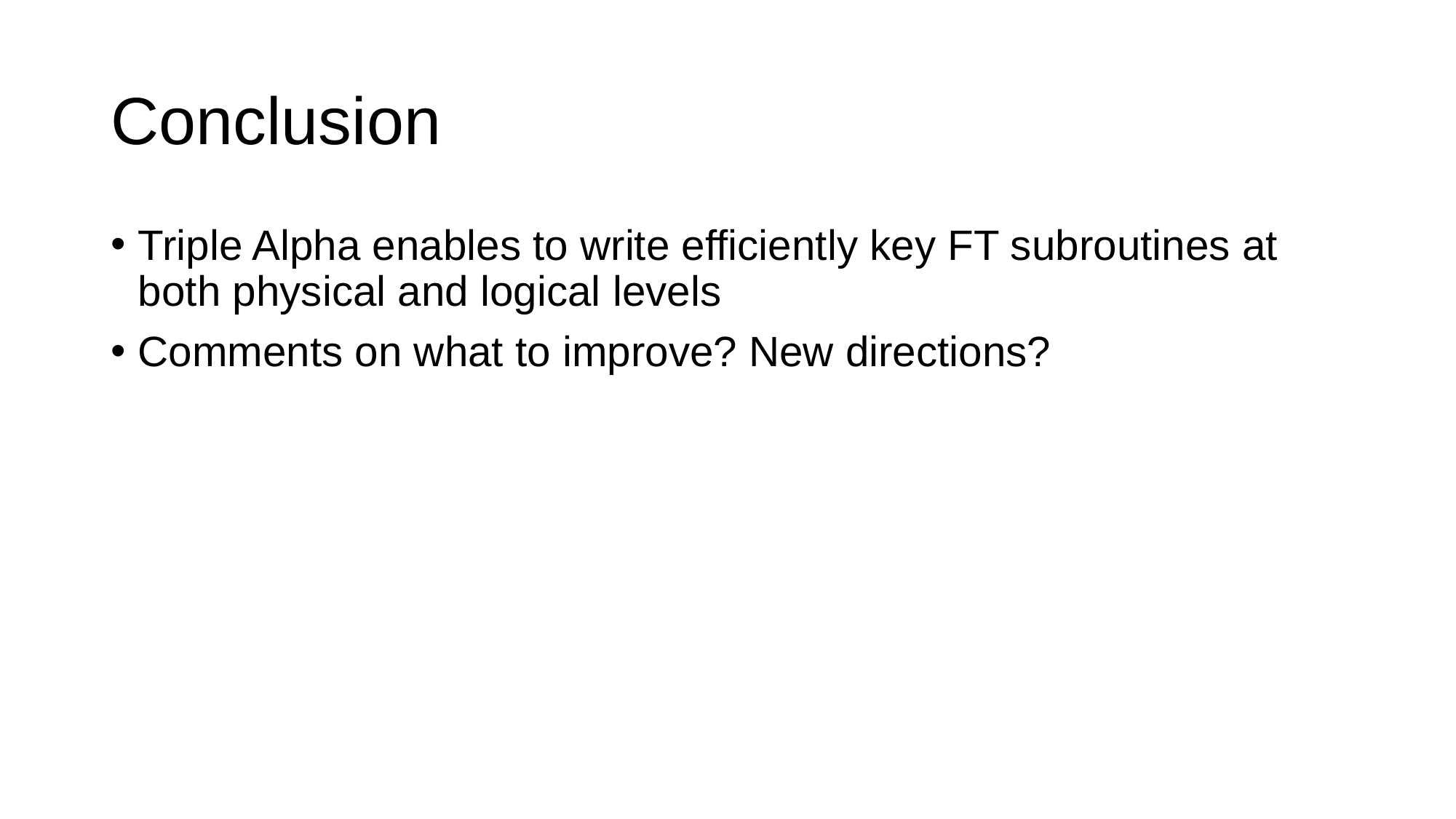

# Conclusion
Triple Alpha enables to write efficiently key FT subroutines at both physical and logical levels
Comments on what to improve? New directions?